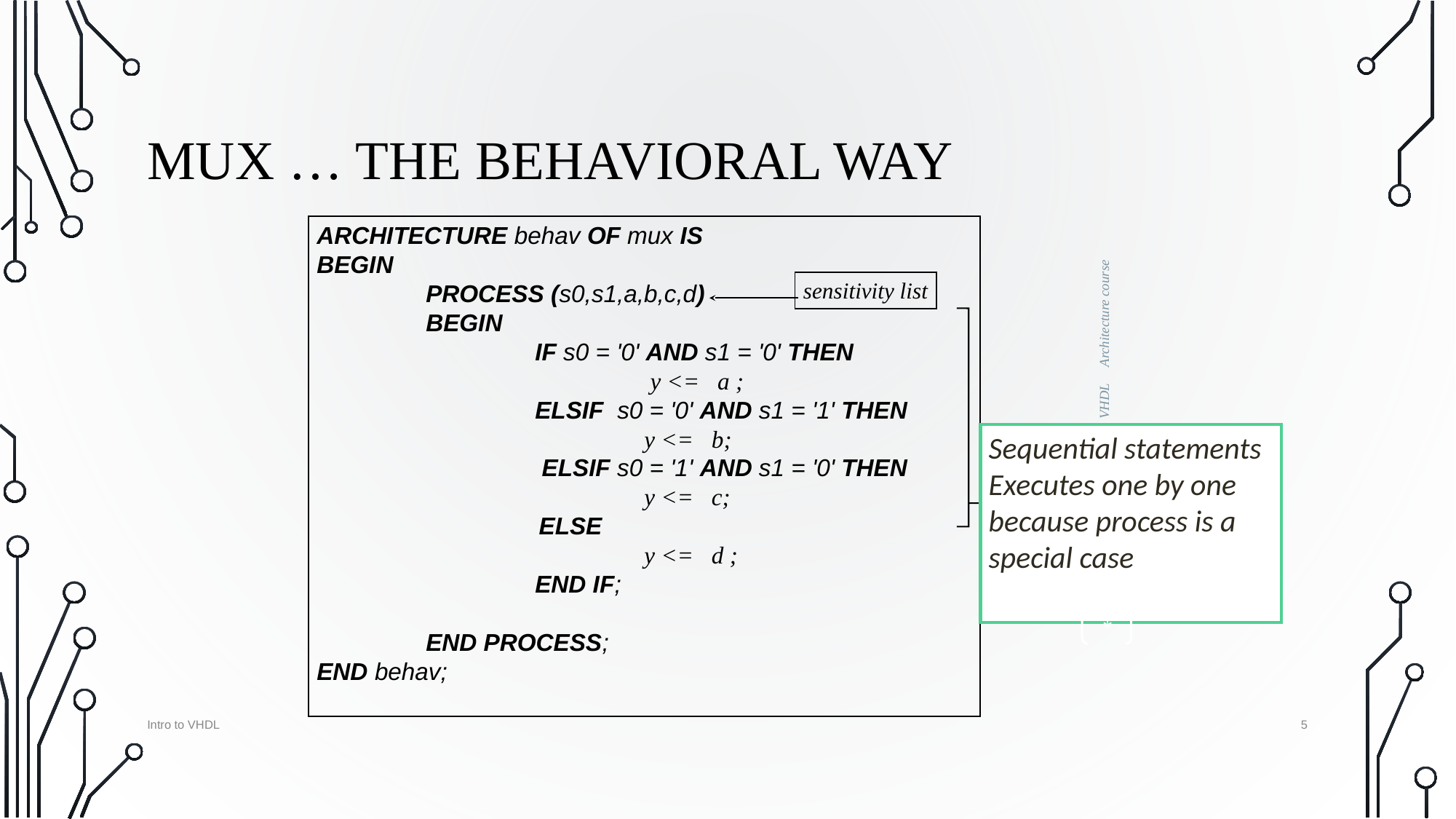

MUX … THE BEHAVIORAL WAY
ARCHITECTURE behav OF mux IS
BEGIN
	PROCESS (s0,s1,a,b,c,d)
 	BEGIN
		IF s0 = '0' AND s1 = '0' THEN
			 y <=   a ;
		ELSIF  s0 = '0' AND s1 = '1' THEN
			y <=   b;
		 ELSIF s0 = '1' AND s1 = '0' THEN
			y <=   c;
                                 ELSE
			y <=   d ;
		END IF;
	END PROCESS;
END behav;
Architecture course
sensitivity list

Sequential statements
Executes one by one because process is a special case
Intro to VHDL
*
5
Intro to VHDL